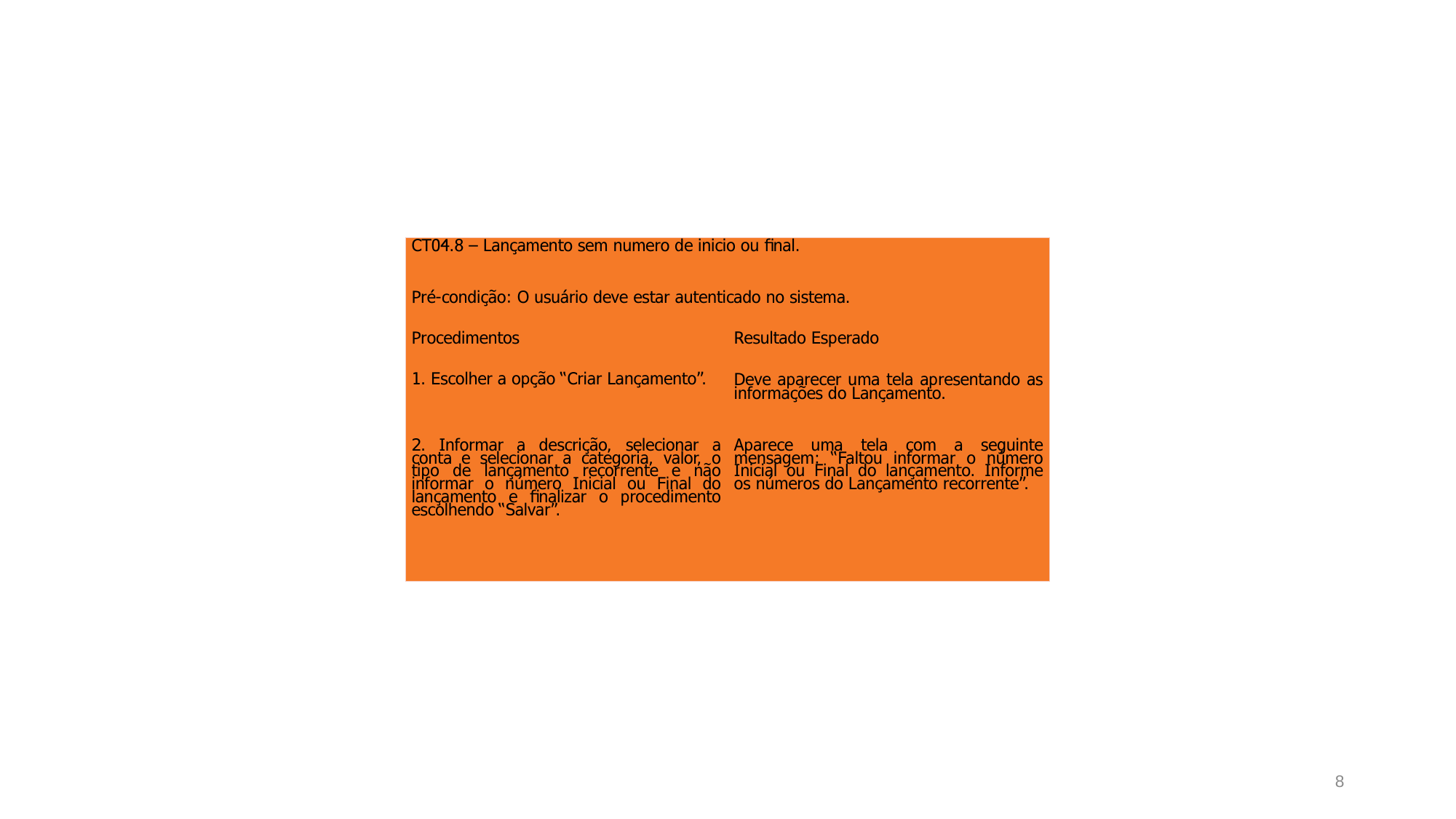

| CT04.8 – Lançamento sem numero de inicio ou final. |  |
| --- | --- |
| Pré-condição: O usuário deve estar autenticado no sistema. |  |
| Procedimentos | Resultado Esperado |
| 1. Escolher a opção “Criar Lançamento”. | Deve aparecer uma tela apresentando as informações do Lançamento. |
| 2. Informar a descrição, selecionar a conta e selecionar a categoria, valor, o tipo de lançamento recorrente e não informar o número Inicial ou Final do lançamento e finalizar o procedimento escolhendo “Salvar”. | Aparece uma tela com a seguinte mensagem: “Faltou informar o número Inicial ou Final do lançamento. Informe os números do Lançamento recorrente”. |
8